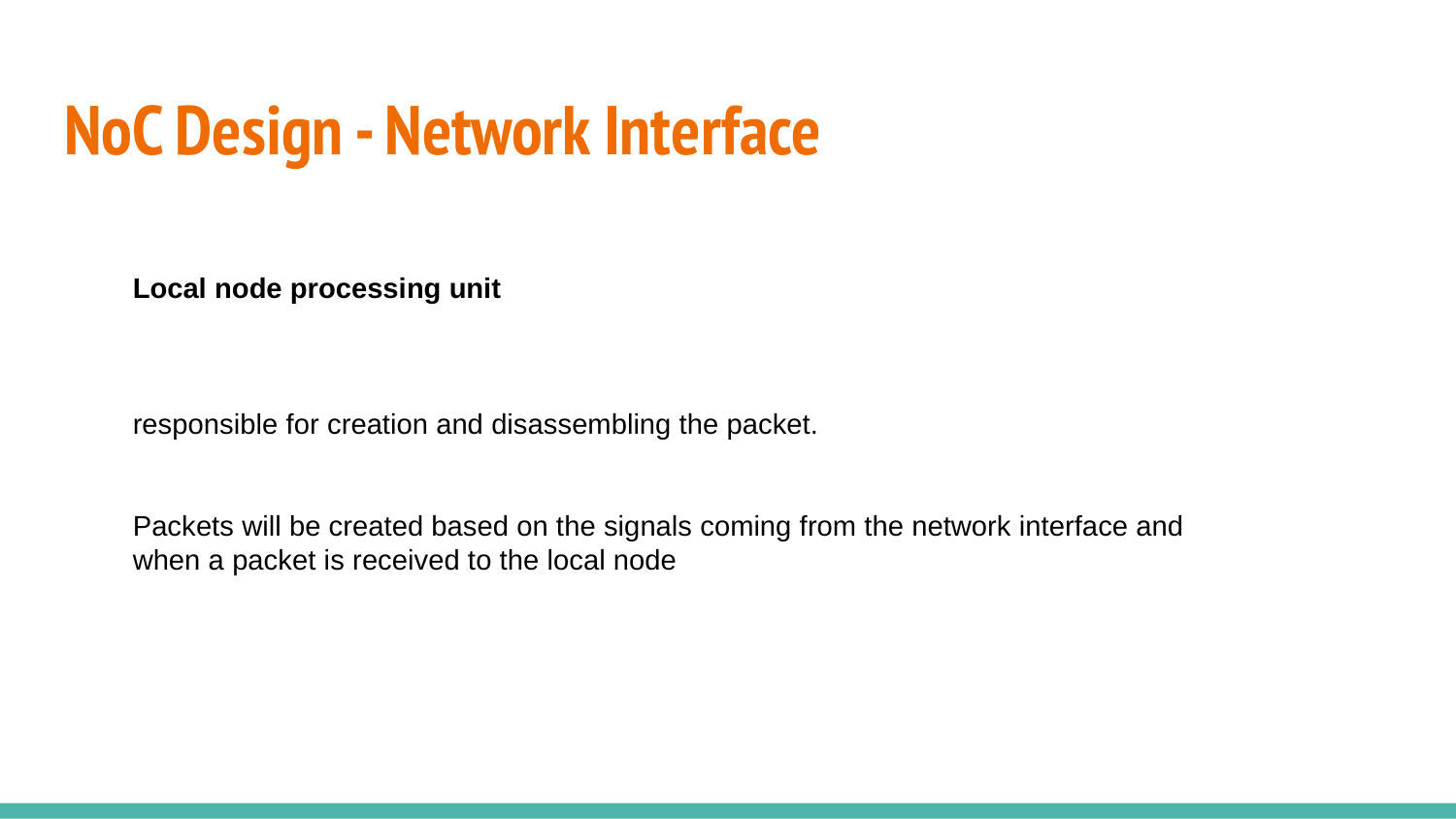

# NoC Design - Network Interface
Local node processing unit

responsible for creation and disassembling the packet.

Packets will be created based on the signals coming from the network interface and when a packet is received to the local node